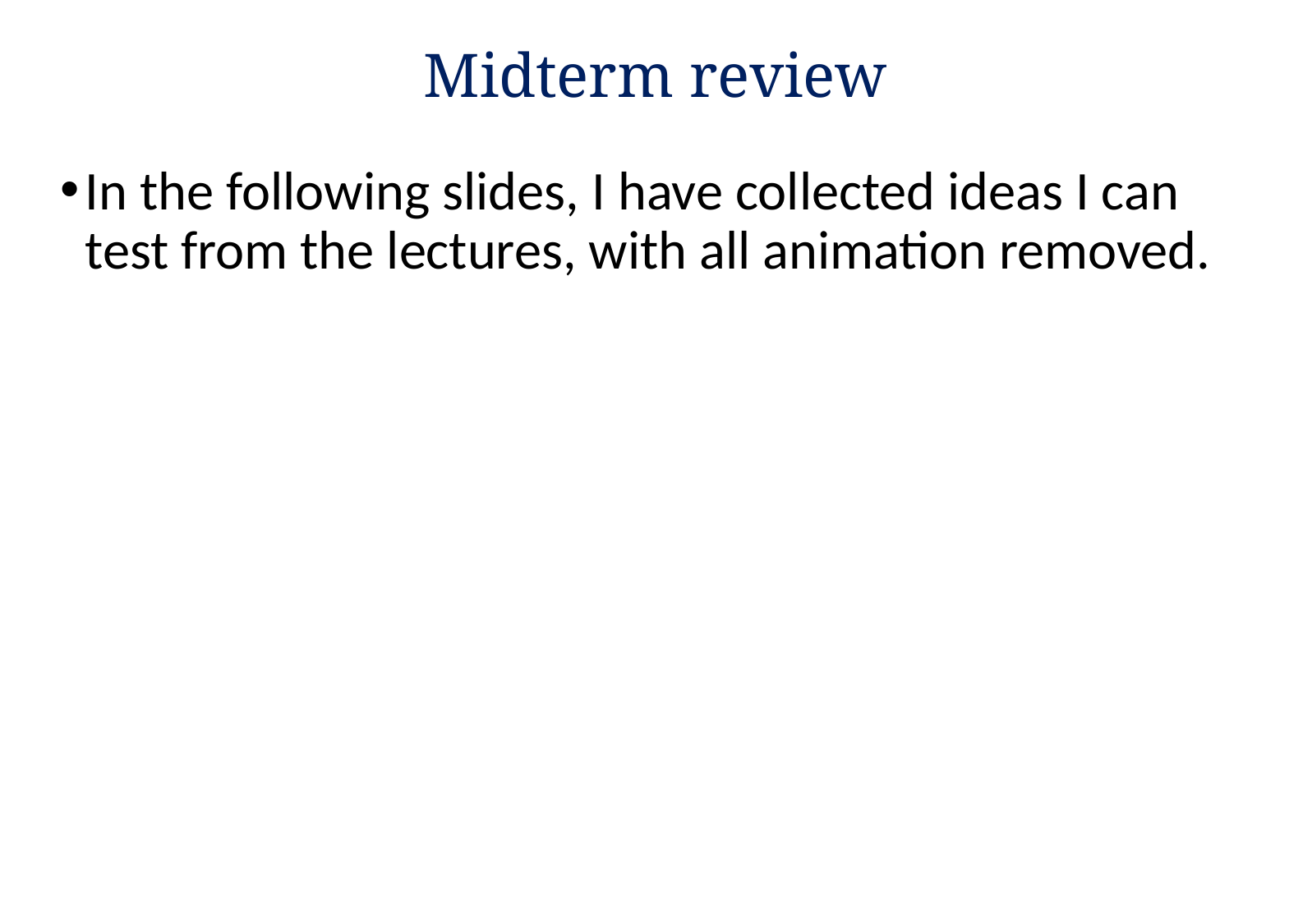

# Midterm review
In the following slides, I have collected ideas I can test from the lectures, with all animation removed.